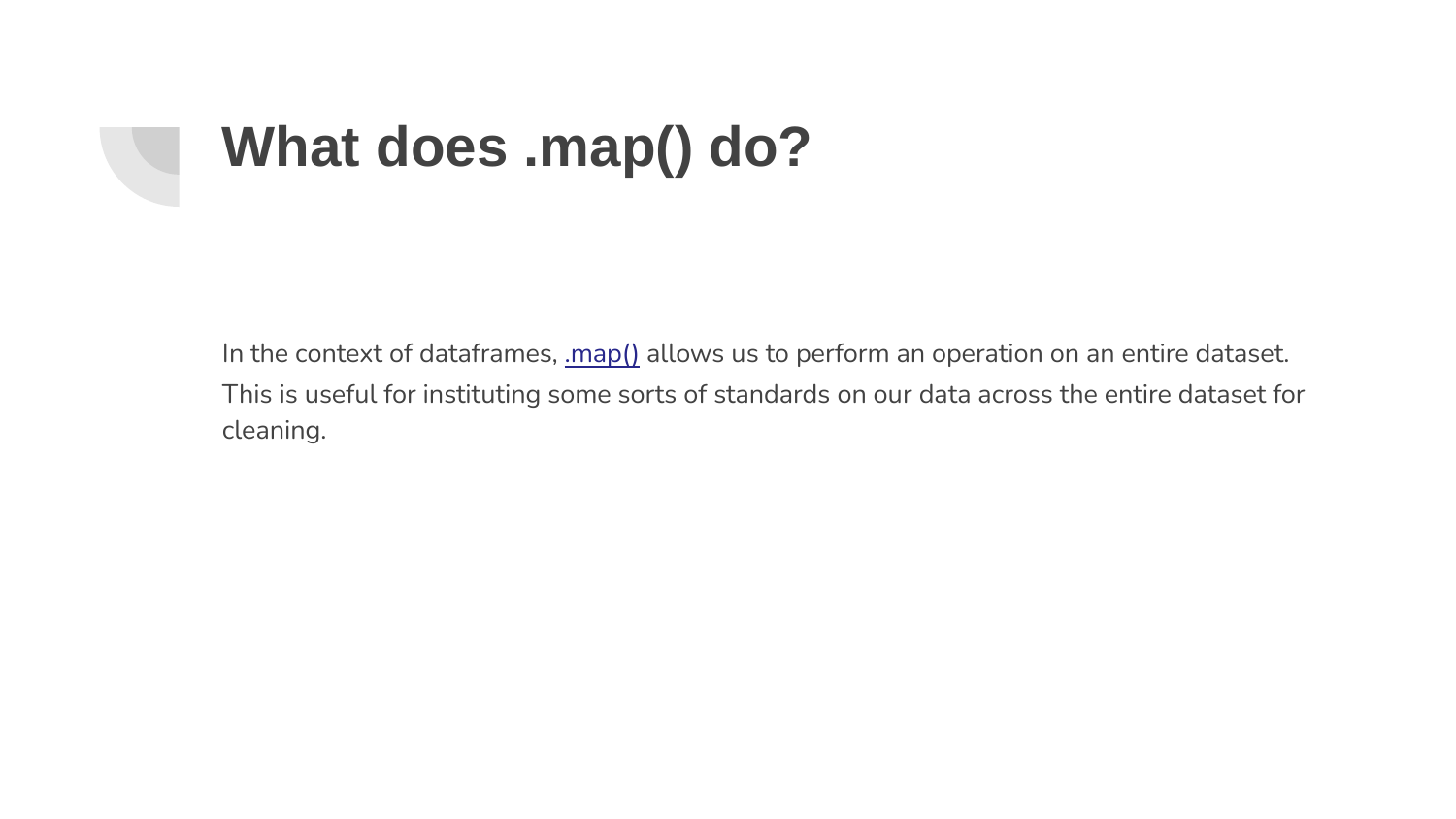

# What does .map() do?

In the context of dataframes, .map() allows us to perform an operation on an entire dataset. This is useful for instituting some sorts of standards on our data across the entire dataset for cleaning.